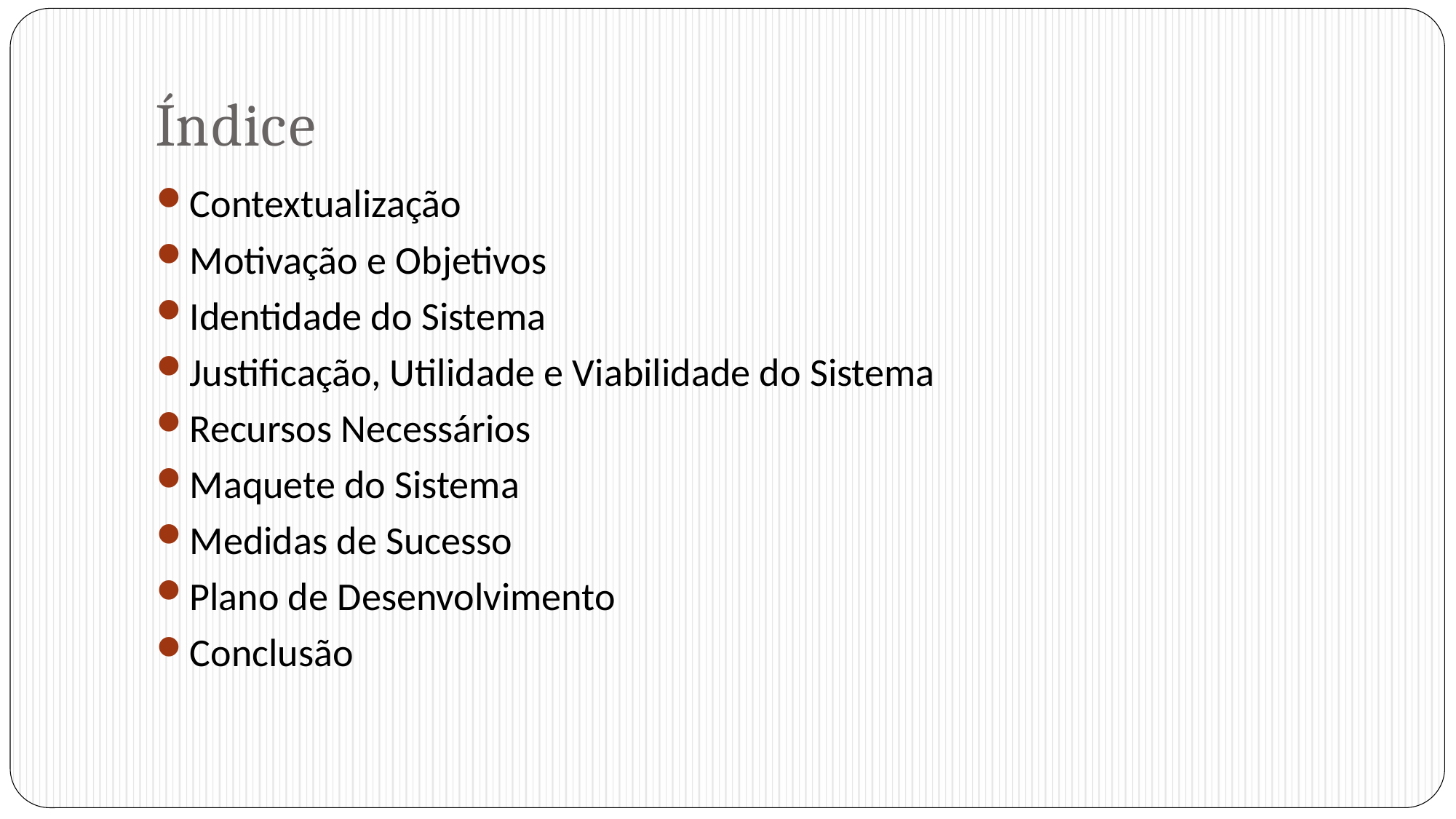

# Índice
Contextualização
Motivação e Objetivos
Identidade do Sistema
Justificação, Utilidade e Viabilidade do Sistema
Recursos Necessários
Maquete do Sistema
Medidas de Sucesso
Plano de Desenvolvimento
Conclusão